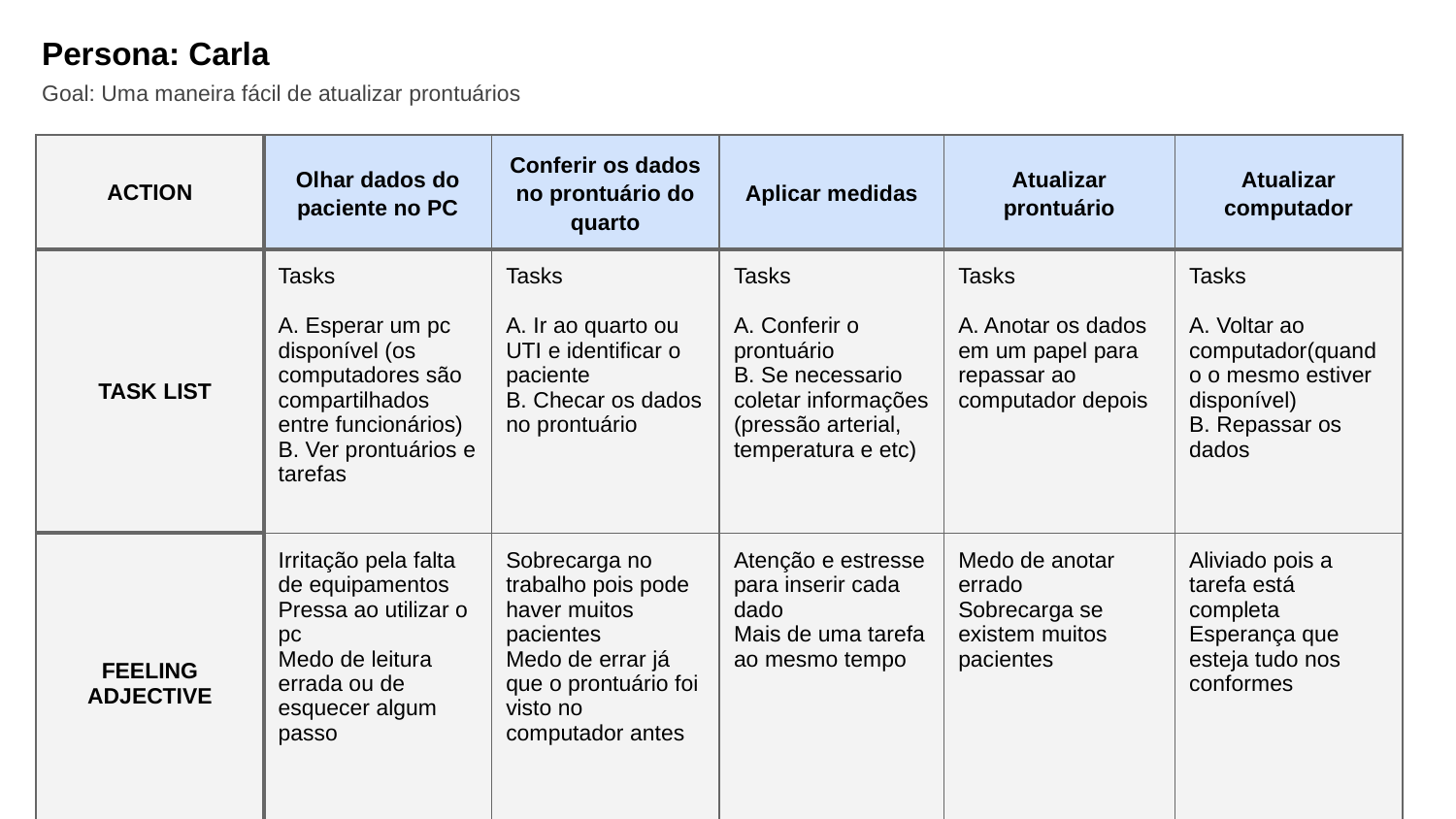

Persona: Carla
Goal: Uma maneira fácil de atualizar prontuários
| ACTION | Olhar dados do paciente no PC | Conferir os dados no prontuário do quarto | Aplicar medidas | Atualizar prontuário | Atualizar computador |
| --- | --- | --- | --- | --- | --- |
| TASK LIST | Tasks A. Esperar um pc disponível (os computadores são compartilhados entre funcionários) B. Ver prontuários e tarefas | Tasks A. Ir ao quarto ou UTI e identificar o paciente B. Checar os dados no prontuário | Tasks A. Conferir o prontuário B. Se necessario coletar informações (pressão arterial, temperatura e etc) | Tasks A. Anotar os dados em um papel para repassar ao computador depois | Tasks A. Voltar ao computador(quando o mesmo estiver disponível) B. Repassar os dados |
| FEELING ADJECTIVE | Irritação pela falta de equipamentos Pressa ao utilizar o pc Medo de leitura errada ou de esquecer algum passo | Sobrecarga no trabalho pois pode haver muitos pacientes Medo de errar já que o prontuário foi visto no computador antes | Atenção e estresse para inserir cada dado Mais de uma tarefa ao mesmo tempo | Medo de anotar errado Sobrecarga se existem muitos pacientes | Aliviado pois a tarefa está completa Esperança que esteja tudo nos conformes |
| IMPROVEMENT OPPORTUNITIES | Oferecer uma maneira de visualização dos prontuários em forma de aplicativo Android e IOS | Ter os prontuários disponíveis no smartphone | Oferecer uma maneira mais fácil de visualizar os dados | Maneira fácil de atualizar os dados | Aviso de tarefa realizada Histórico de mudanças Evitar redundancia de tarefas |